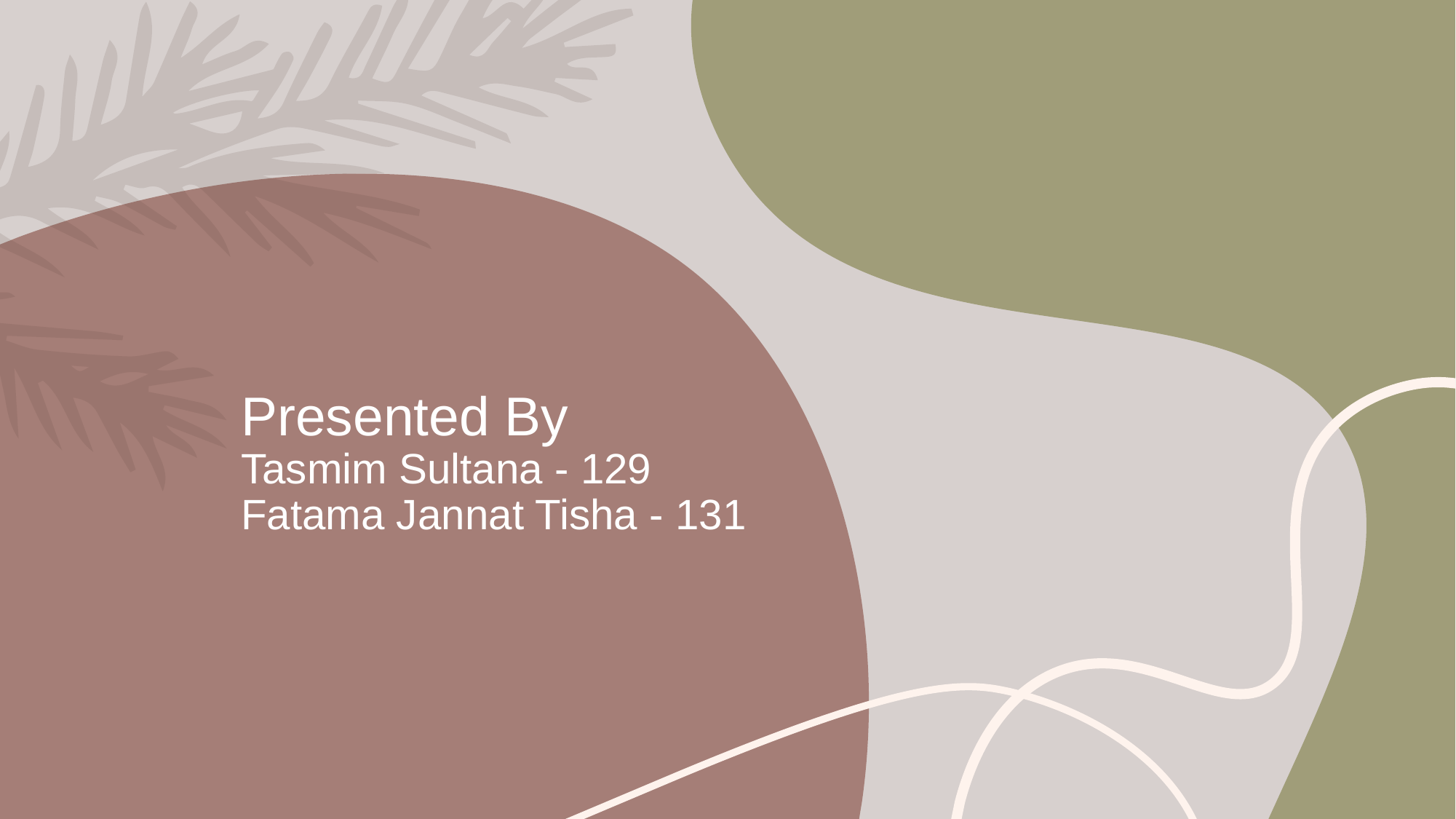

# Presented By Tasmim Sultana - 129 Fatama Jannat Tisha - 131